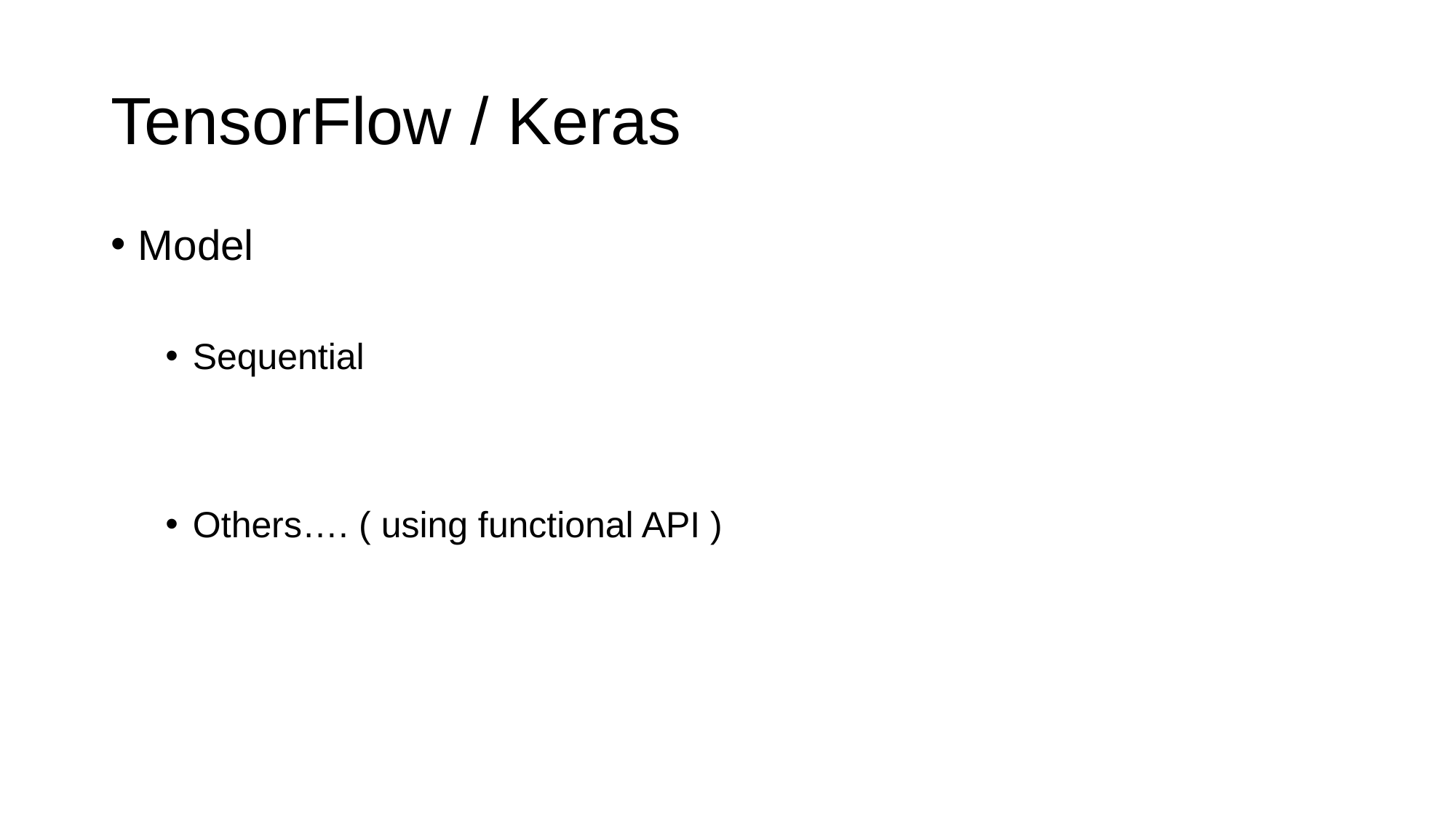

# TensorFlow / Keras
Model

Sequential

Others…. ( using functional API )